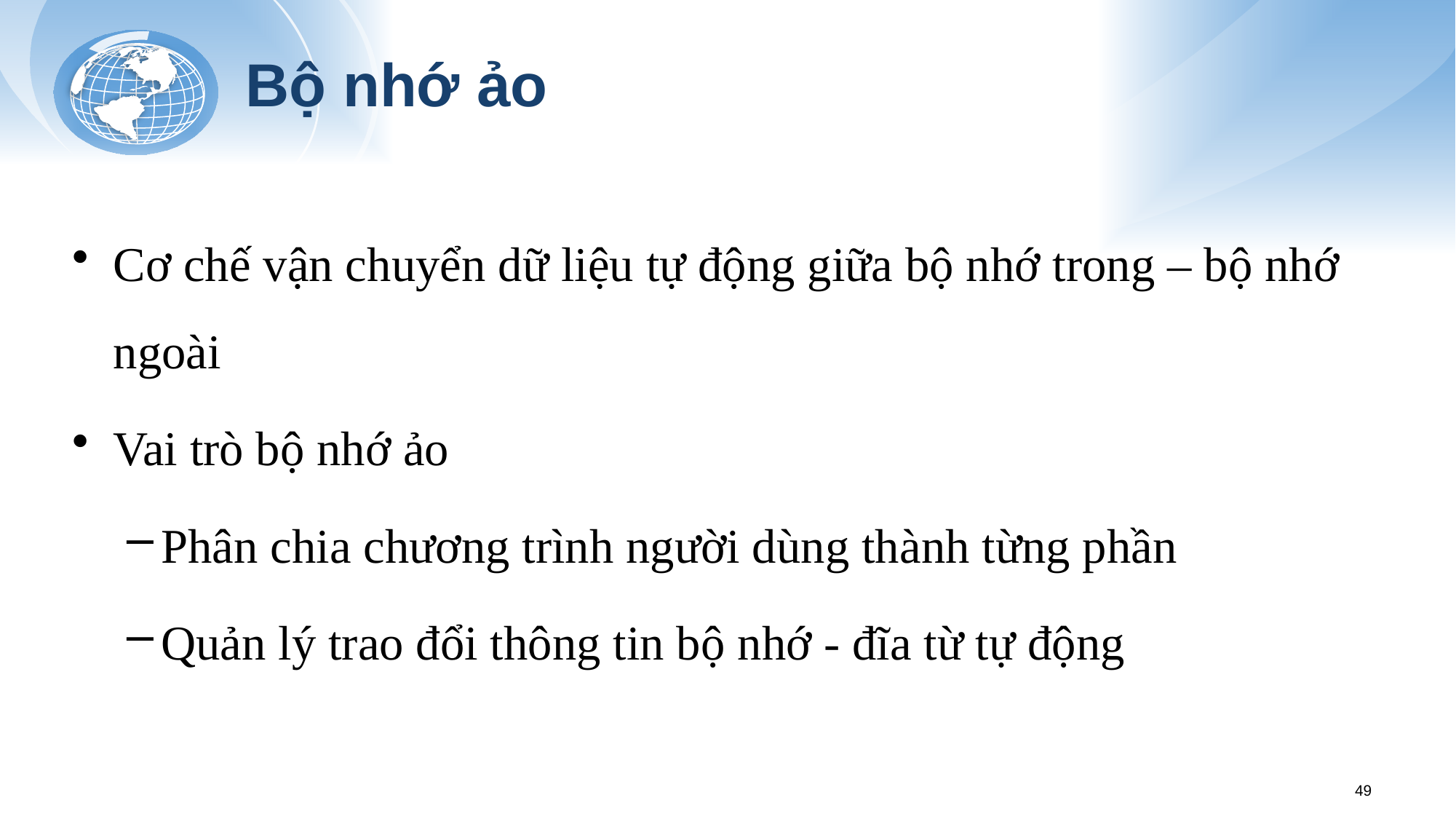

# Bộ nhớ ảo
Cơ chế vận chuyển dữ liệu tự động giữa bộ nhớ trong – bộ nhớ ngoài
Vai trò bộ nhớ ảo
Phân chia chương trình người dùng thành từng phần
Quản lý trao đổi thông tin bộ nhớ - đĩa từ tự động

49